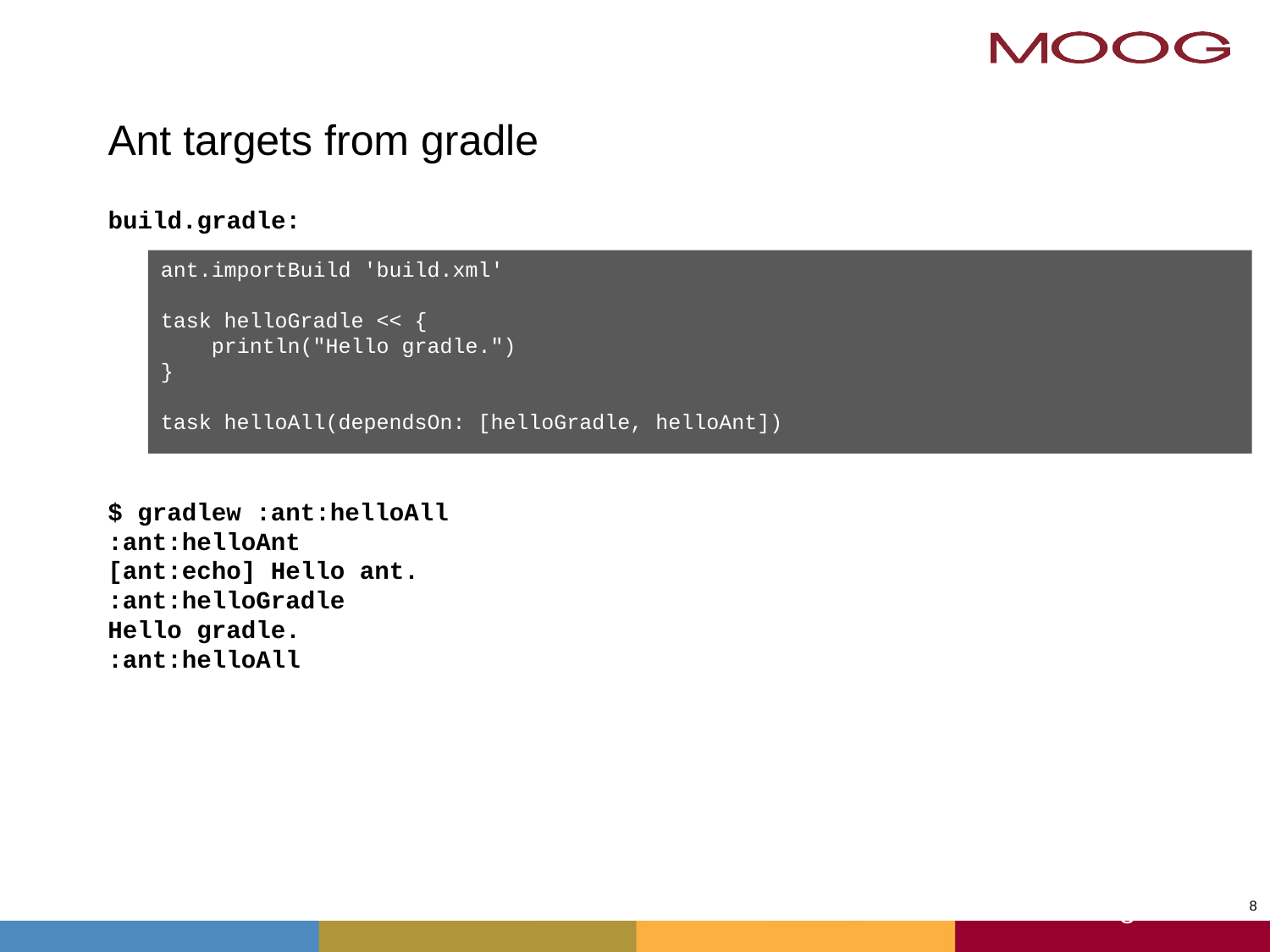

# Ant targets from gradle
build.gradle:

ant.importBuild 'build.xml'

task helloGradle << {
    println("Hello gradle.")
}

task helloAll(dependsOn: [helloGradle, helloAnt])
$ gradlew :ant:helloAll
:ant:helloAnt
[ant:echo] Hello ant.
:ant:helloGradle
Hello gradle.
:ant:helloAll
8